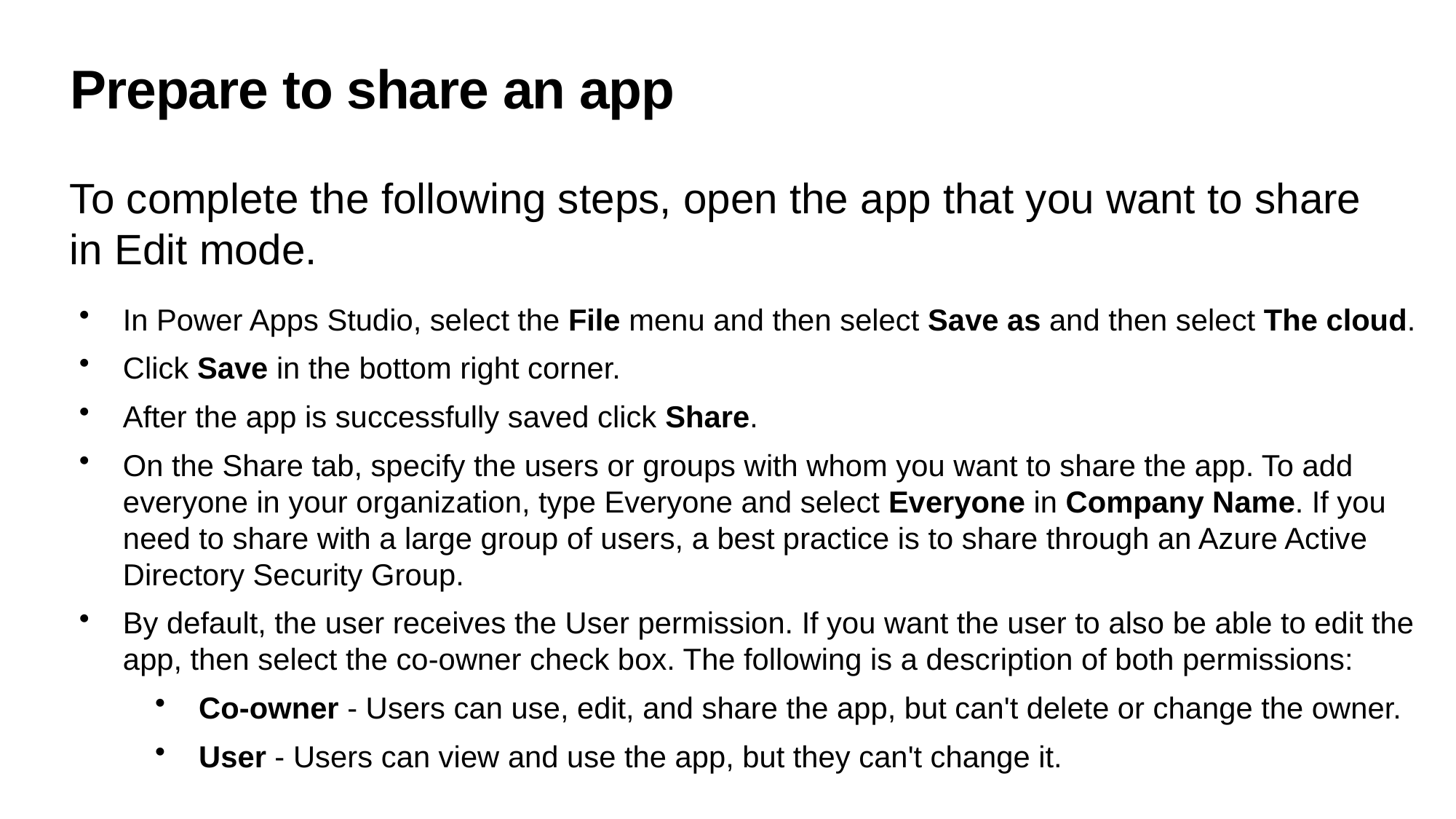

# Prepare to share an app
To complete the following steps, open the app that you want to share in Edit mode.
In Power Apps Studio, select the File menu and then select Save as and then select The cloud.
Click Save in the bottom right corner.
After the app is successfully saved click Share.
On the Share tab, specify the users or groups with whom you want to share the app. To add everyone in your organization, type Everyone and select Everyone in Company Name. If you need to share with a large group of users, a best practice is to share through an Azure Active Directory Security Group.
By default, the user receives the User permission. If you want the user to also be able to edit the app, then select the co-owner check box. The following is a description of both permissions:
Co-owner - Users can use, edit, and share the app, but can't delete or change the owner.
User - Users can view and use the app, but they can't change it.